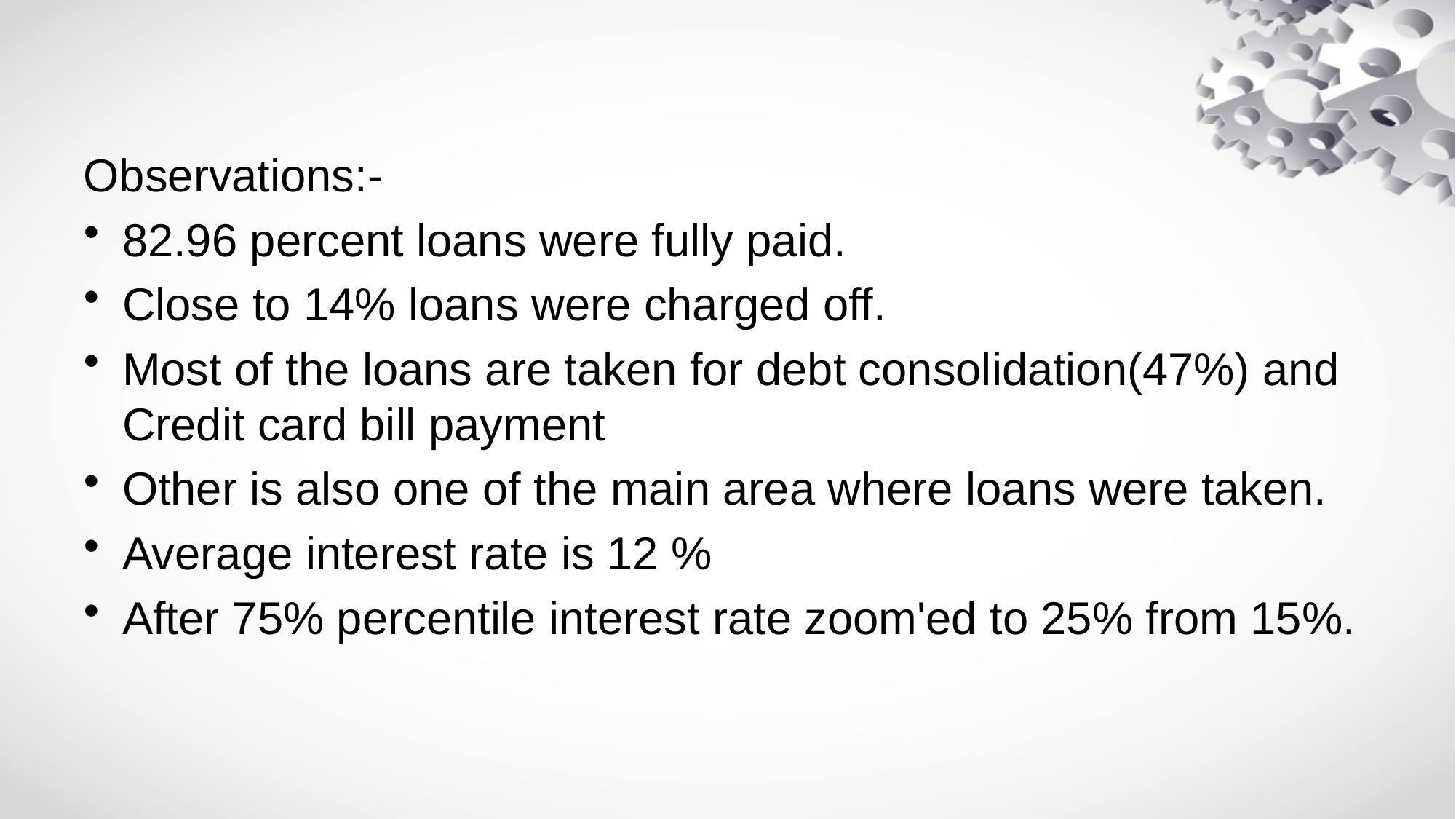

#
Observations:-
82.96 percent loans were fully paid.
Close to 14% loans were charged off.
Most of the loans are taken for debt consolidation(47%) and Credit card bill payment
Other is also one of the main area where loans were taken.
Average interest rate is 12 %
After 75% percentile interest rate zoom'ed to 25% from 15%.